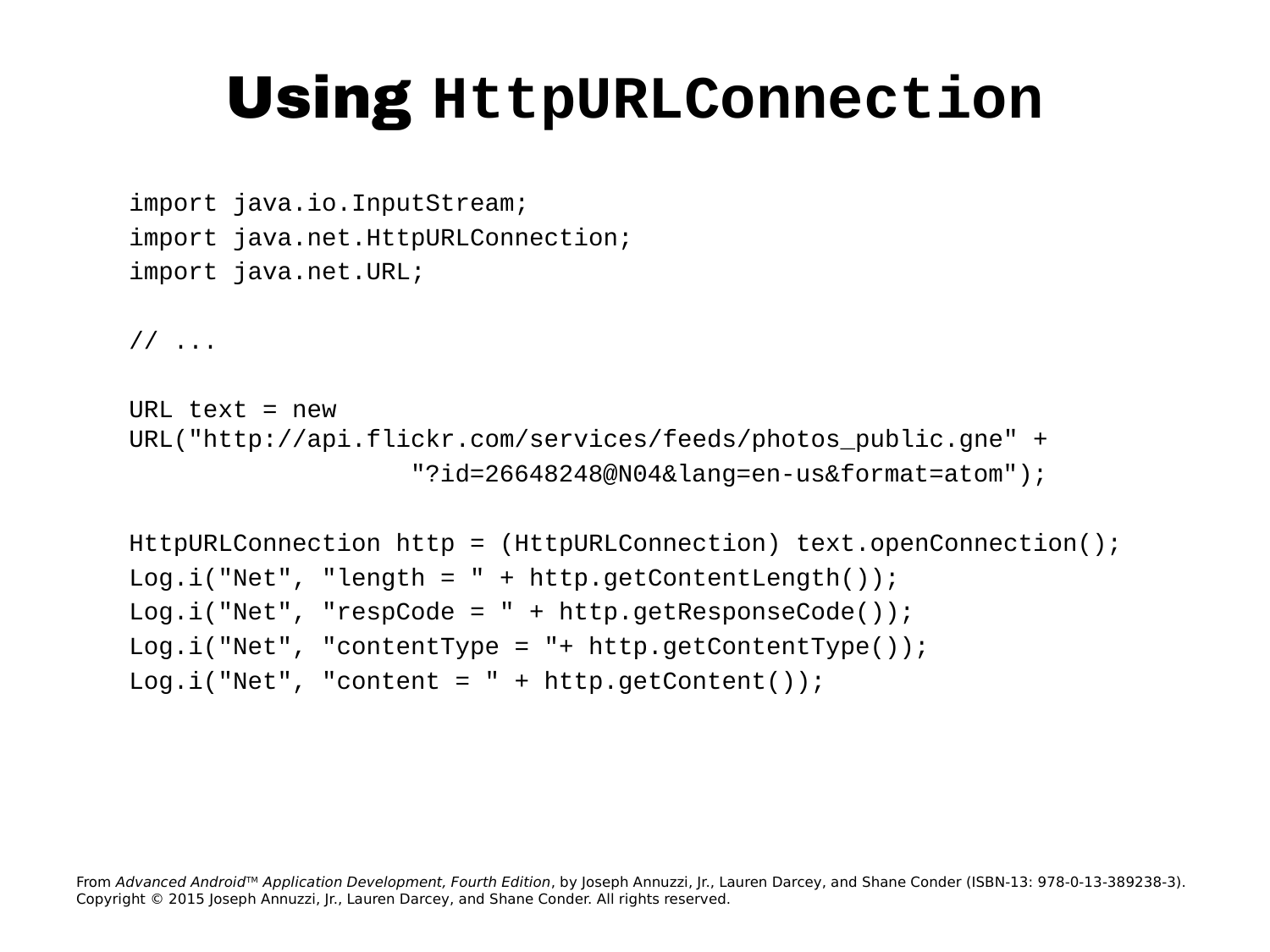

# Using HttpURLConnection
import java.io.InputStream;
import java.net.HttpURLConnection;
import java.net.URL;

// ...

URL text = new URL("http://api.flickr.com/services/feeds/photos_public.gne" +
                   "?id=26648248@N04&lang=en-us&format=atom");

HttpURLConnection http = (HttpURLConnection) text.openConnection();
Log.i("Net", "length = " + http.getContentLength());
Log.i("Net", "respCode = " + http.getResponseCode());
Log.i("Net", "contentType = "+ http.getContentType());
Log.i("Net", "content = " + http.getContent());
From Advanced AndroidTM Application Development, Fourth Edition, by Joseph Annuzzi, Jr., Lauren Darcey, and Shane Conder (ISBN-13: 978-0-13-389238-3). Copyright © 2015 Joseph Annuzzi, Jr., Lauren Darcey, and Shane Conder. All rights reserved.